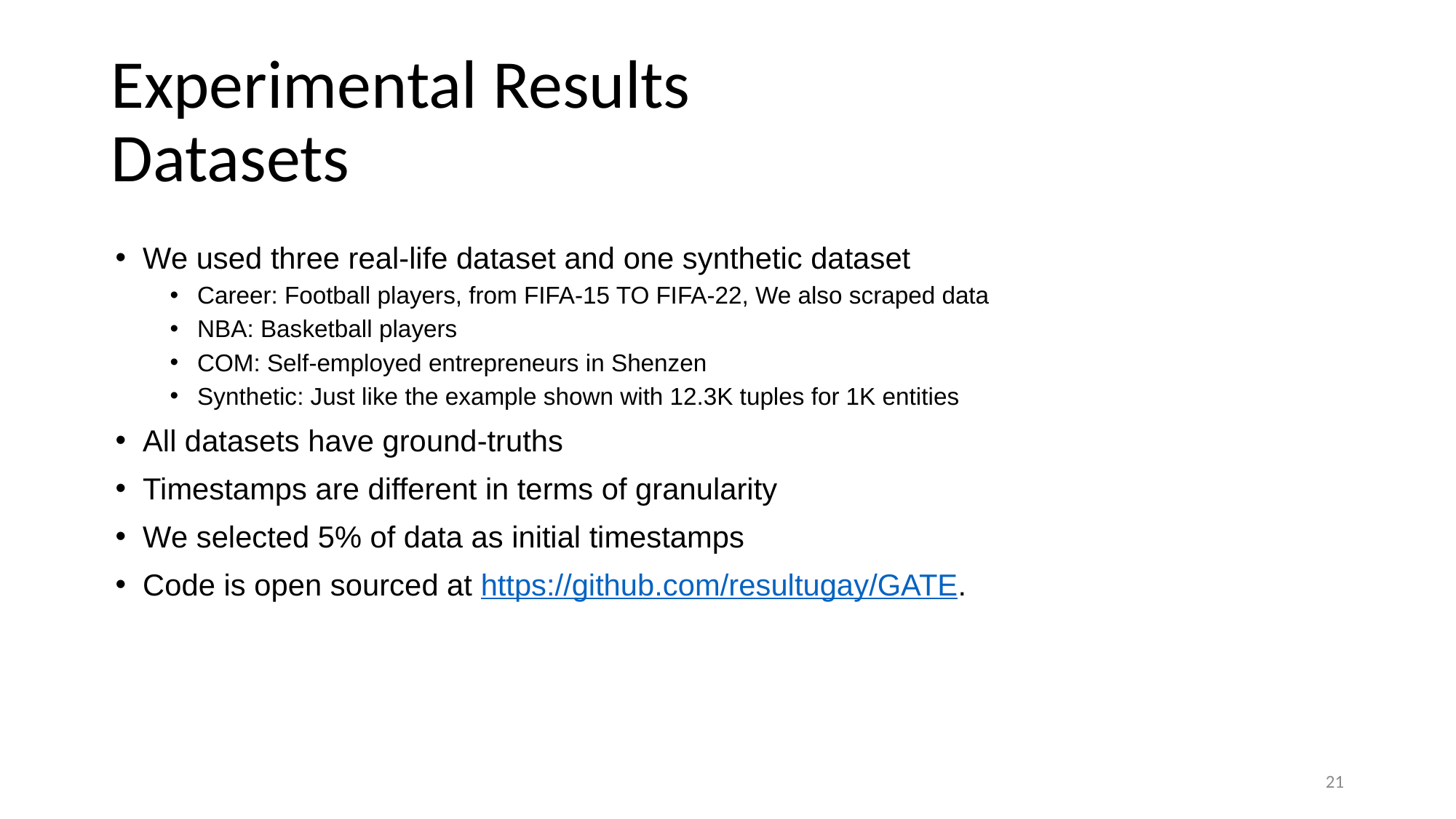

# Experimental Results Datasets
We used three real-life dataset and one synthetic dataset
Career: Football players, from FIFA-15 TO FIFA-22, We also scraped data
NBA: Basketball players
COM: Self-employed entrepreneurs in Shenzen
Synthetic: Just like the example shown with 12.3K tuples for 1K entities
All datasets have ground-truths
Timestamps are different in terms of granularity
We selected 5% of data as initial timestamps
Code is open sourced at https://github.com/resultugay/GATE.

21